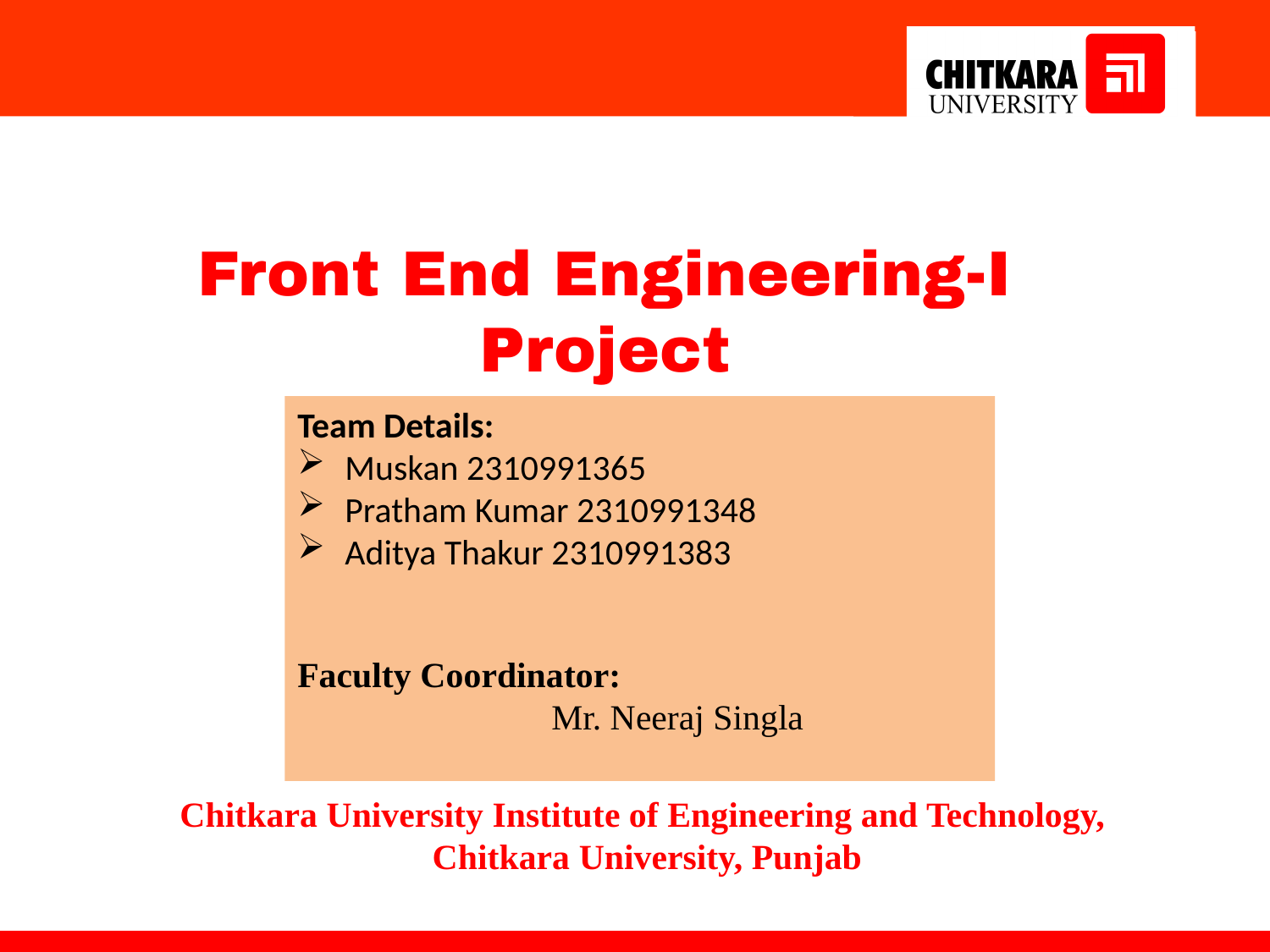

Front End Engineering-I Project
Team Details:
Muskan 2310991365
Pratham Kumar 2310991348
Aditya Thakur 2310991383

Faculty Coordinator:
		Mr. Neeraj Singla

:

Chitkara University Institute of Engineering and Technology,
Chitkara University, Punjab